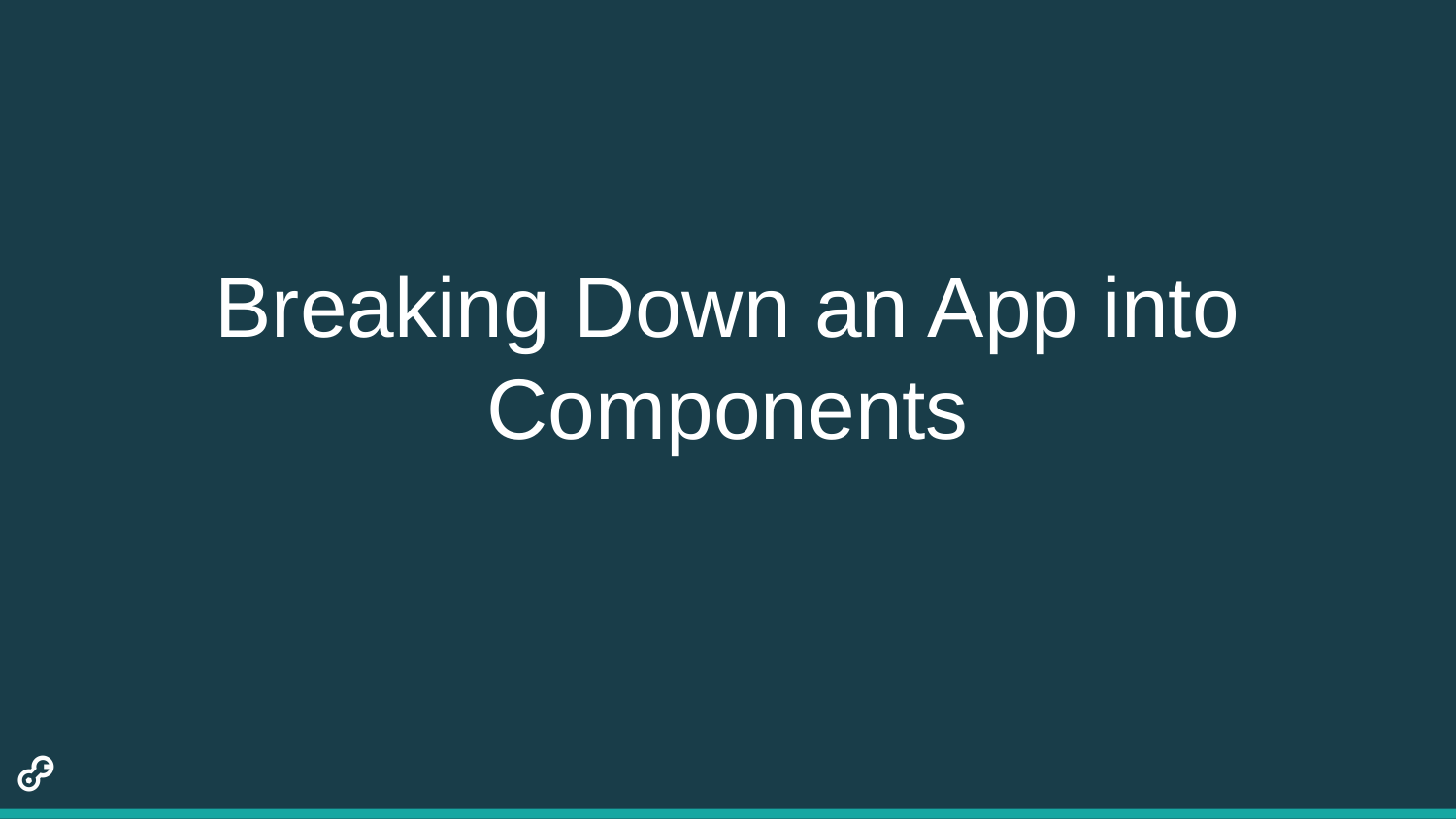

# Breaking Down an App into Components